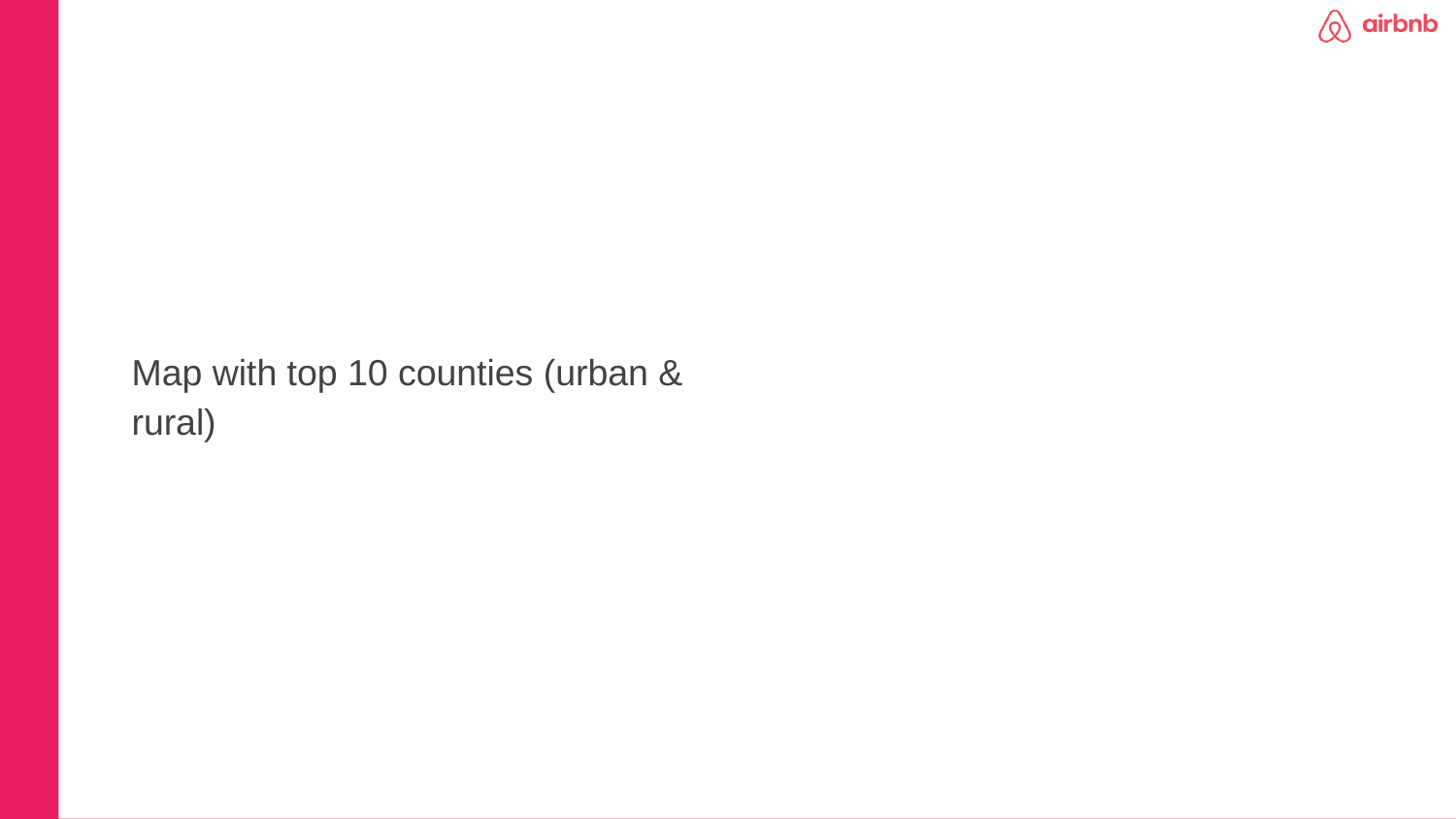

Map with top 10 counties (urban & rural)
Deliverables
Vision
Team